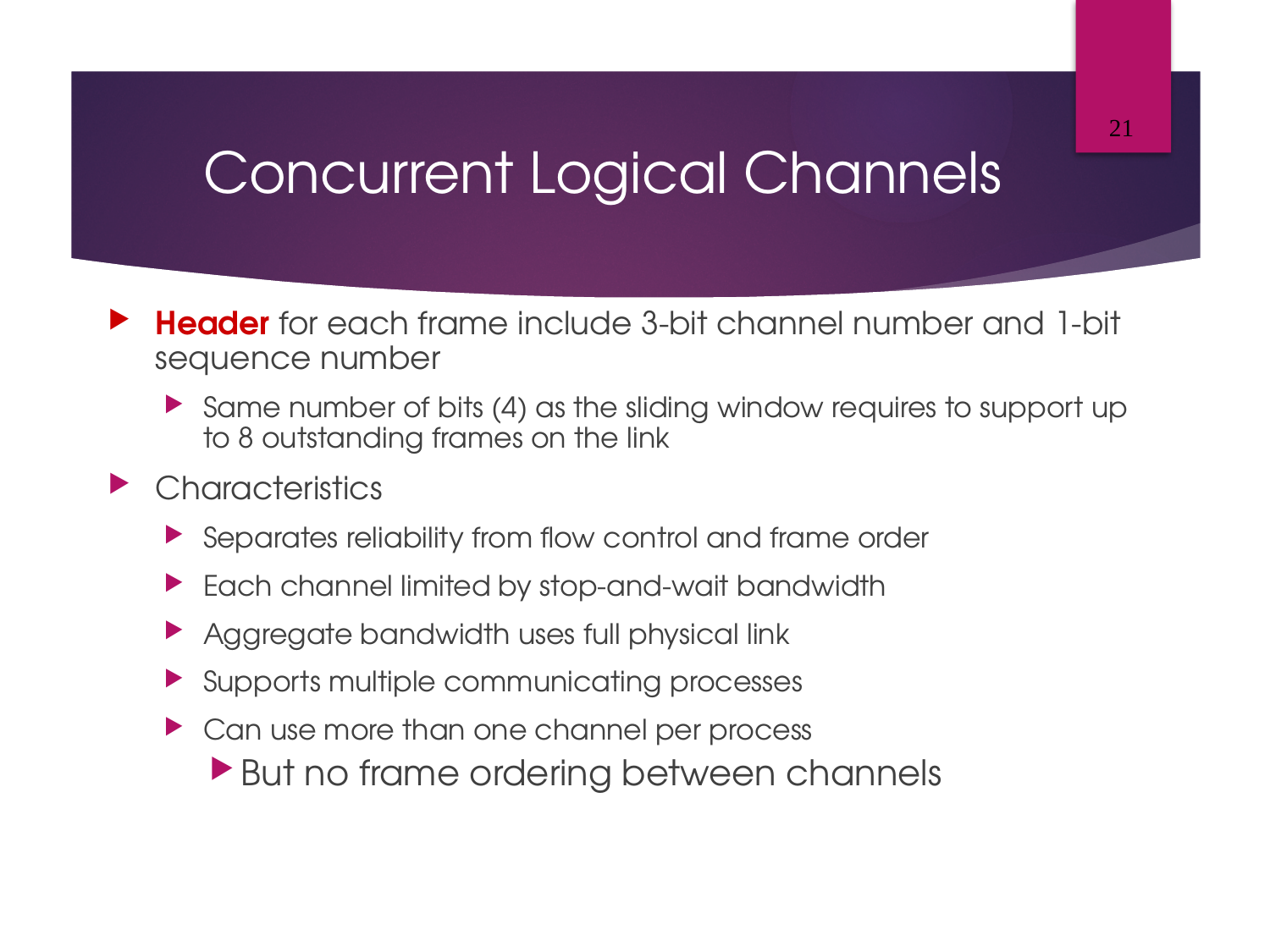

21
# Concurrent Logical Channels
Header for each frame include 3-bit channel number and 1-bit sequence number
Same number of bits (4) as the sliding window requires to support up to 8 outstanding frames on the link
Characteristics
Separates reliability from flow control and frame order
Each channel limited by stop-and-wait bandwidth
Aggregate bandwidth uses full physical link
Supports multiple communicating processes
Can use more than one channel per process
But no frame ordering between channels